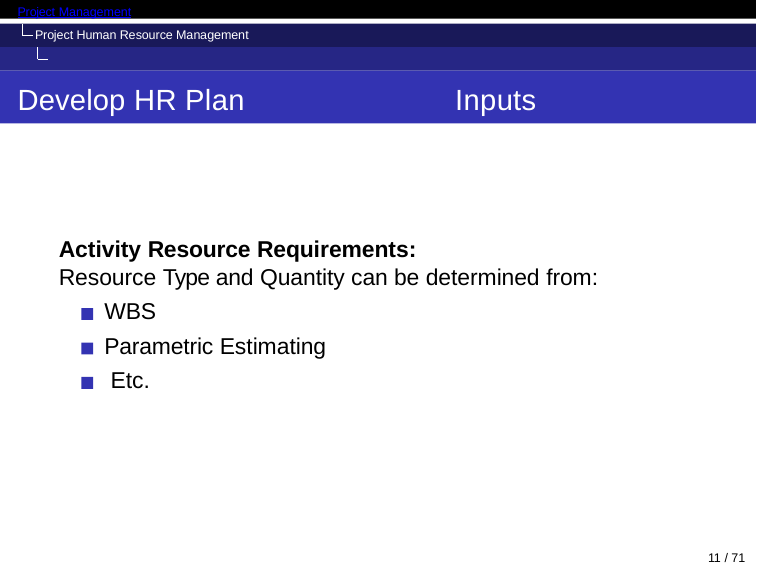

Project Management
Project Human Resource Management  Develop HR Plan

Develop HR Plan
Inputs
Activity Resource Requirements:
Resource Type and Quantity can be determined from:
WBS
Parametric Estimating  Etc.

11 / 71